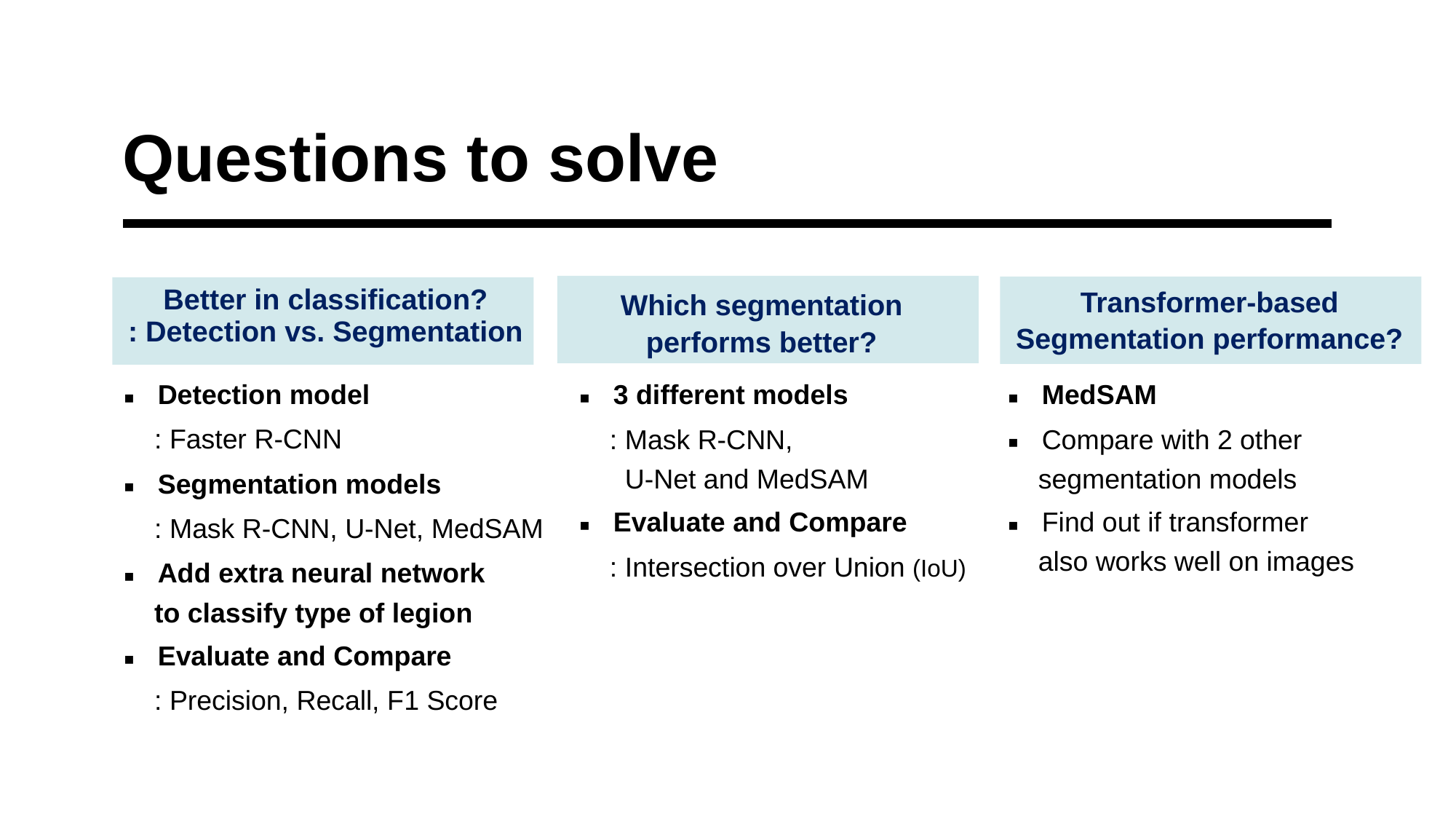

# Questions to solve

Better in classification?
: Detection vs. Segmentation
Transformer-based
Segmentation performance?
Which segmentation
performs better?
Detection model
    : Faster R-CNN
Segmentation models
    : Mask R-CNN, U-Net, MedSAM
Add extra neural network
    to classify type of legion
Evaluate and Compare
    : Precision, Recall, F1 Score

3 different models
    : Mask R-CNN,
      U-Net and MedSAM
Evaluate and Compare
    : Intersection over Union (IoU)

MedSAM
Compare with 2 other
    segmentation models
Find out if transformer
    also works well on images